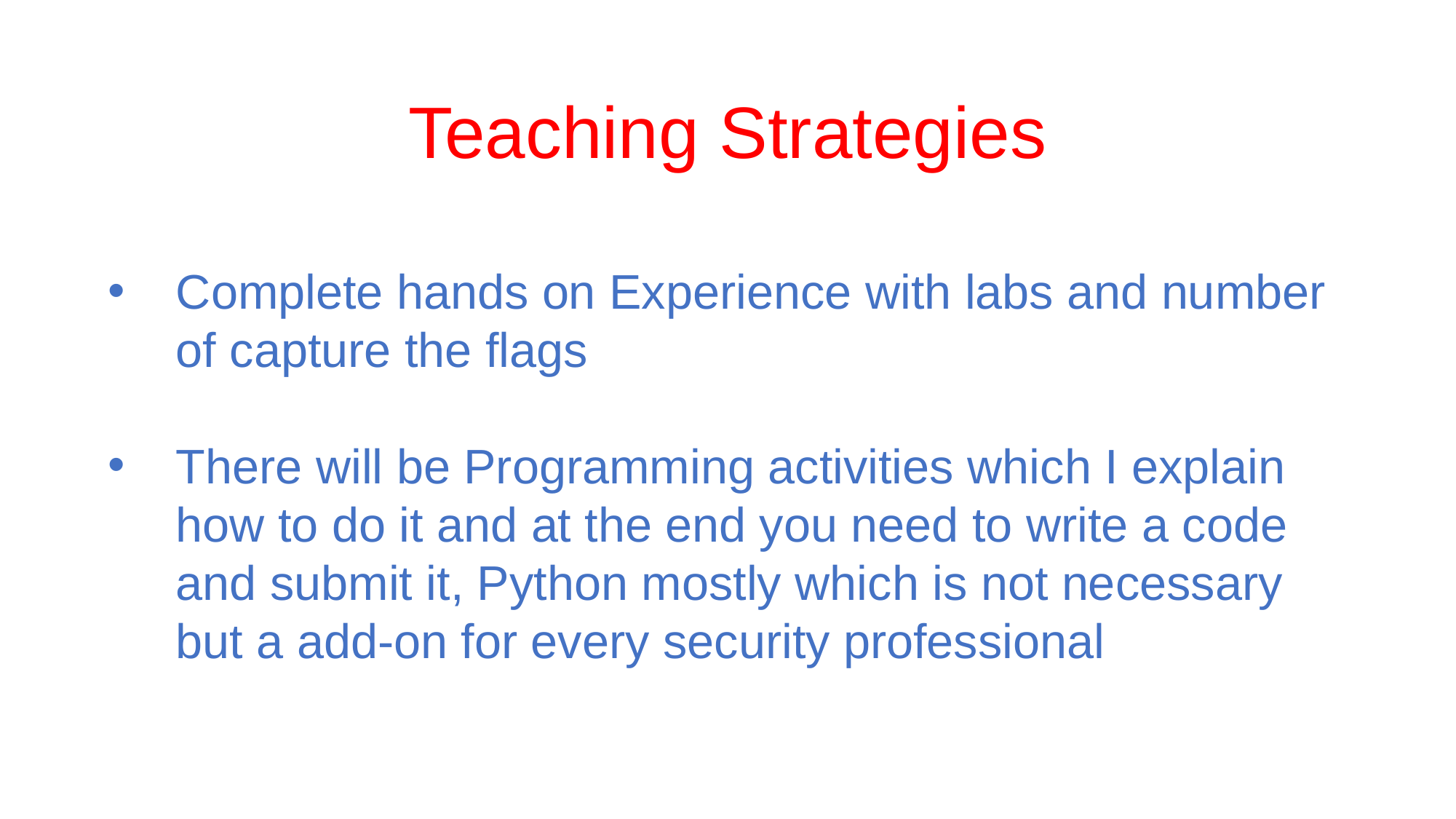

Teaching Strategies

Complete hands on Experience with labs and number of capture the flags

There will be Programming activities which I explain how to do it and at the end you need to write a code and submit it, Python mostly which is not necessary but a add-on for every security professional